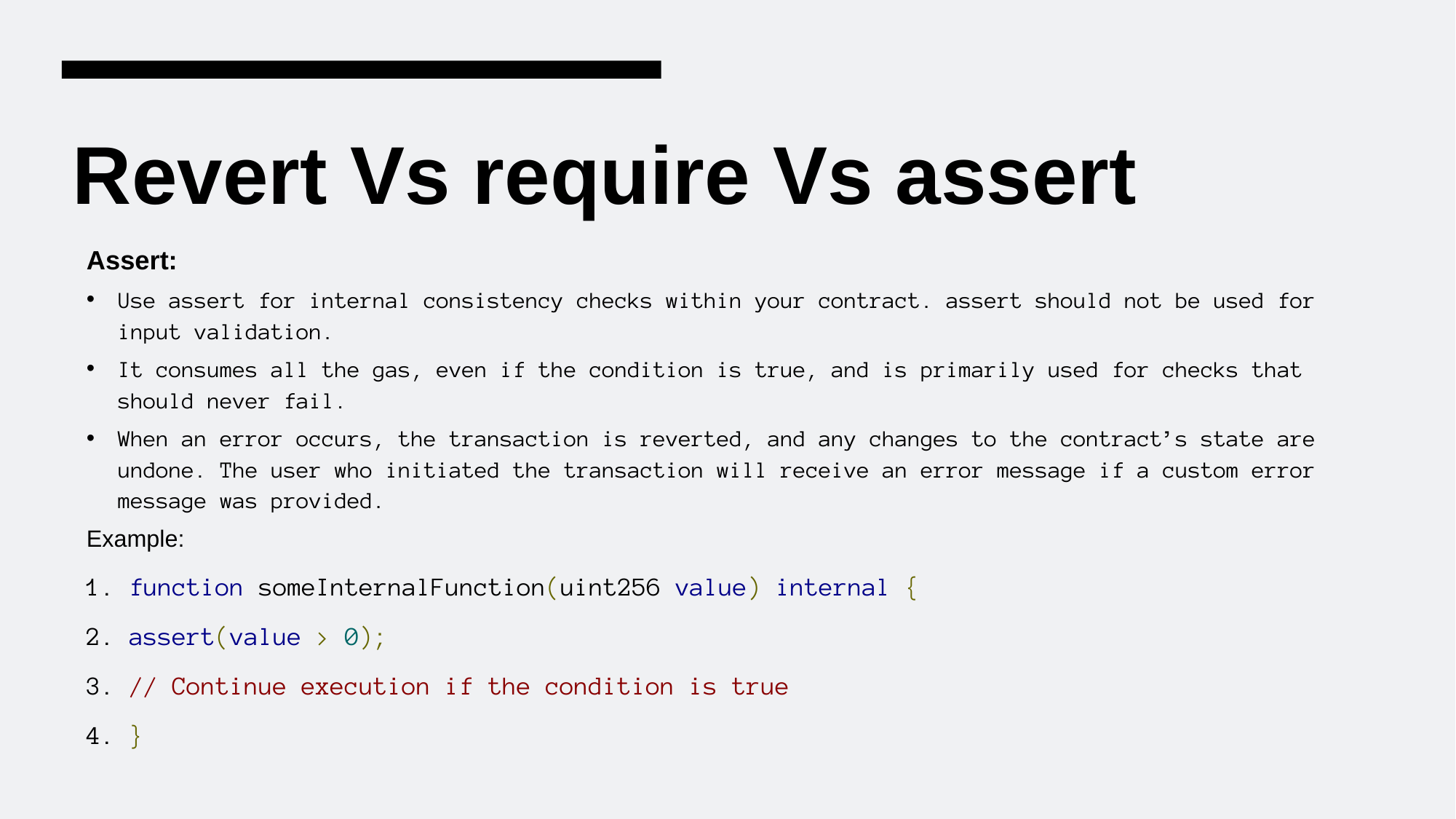

# Revert Vs require Vs assert
Assert:
Use assert for internal consistency checks within your contract. assert should not be used for input validation.
It consumes all the gas, even if the condition is true, and is primarily used for checks that should never fail.
When an error occurs, the transaction is reverted, and any changes to the contract’s state are undone. The user who initiated the transaction will receive an error message if a custom error message was provided.
Example:
1. function someInternalFunction(uint256 value) internal {
2. assert(value > 0);
3. // Continue execution if the condition is true
4. }